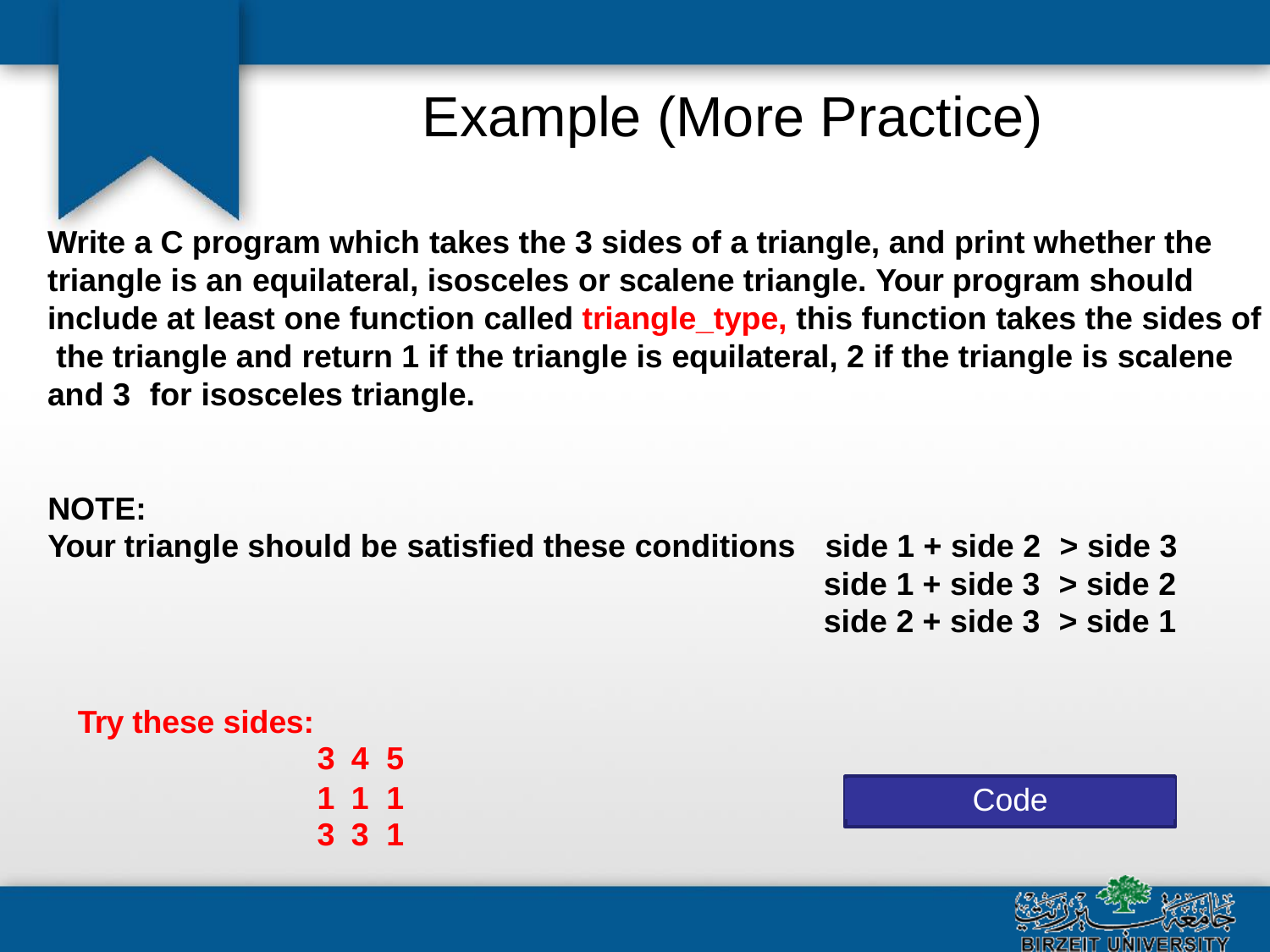

# Example (More Practice)
Write a C program which takes the 3 sides of a triangle, and print whether the  triangle is an equilateral, isosceles or scalene triangle. Your program should  include at least one function called triangle_type, this function takes the sides of  the triangle and return 1 if the triangle is equilateral, 2 if the triangle is scalene  and 3	for isosceles triangle.
| NOTE: |  |  |
| --- | --- | --- |
| Your triangle should be satisfied these conditions | side 1 + side 2 | > side 3 |
|  | side 1 + side 3 | > side 2 |
|  | side 2 + side 3 | > side 1 |
| Try these sides: |  |  |  |
| --- | --- | --- | --- |
| 3 | 4 | 5 |  |
| 1 | 1 | 1 | Code |
| 3 | 3 | 1 |  |